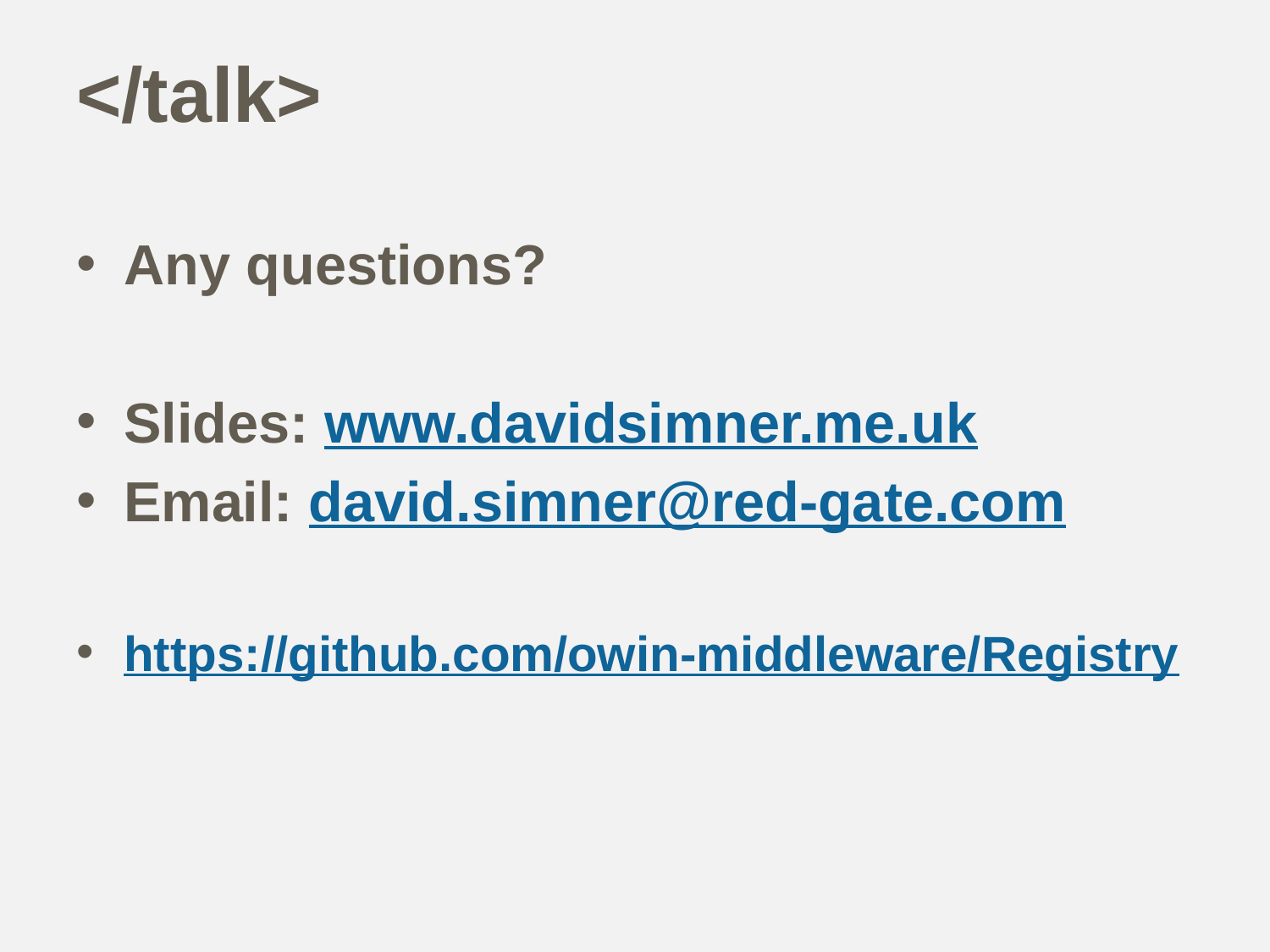

# </talk>
Any questions?

Slides: www.davidsimner.me.uk
Email: david.simner@red-gate.com

https://github.com/owin-middleware/Registry